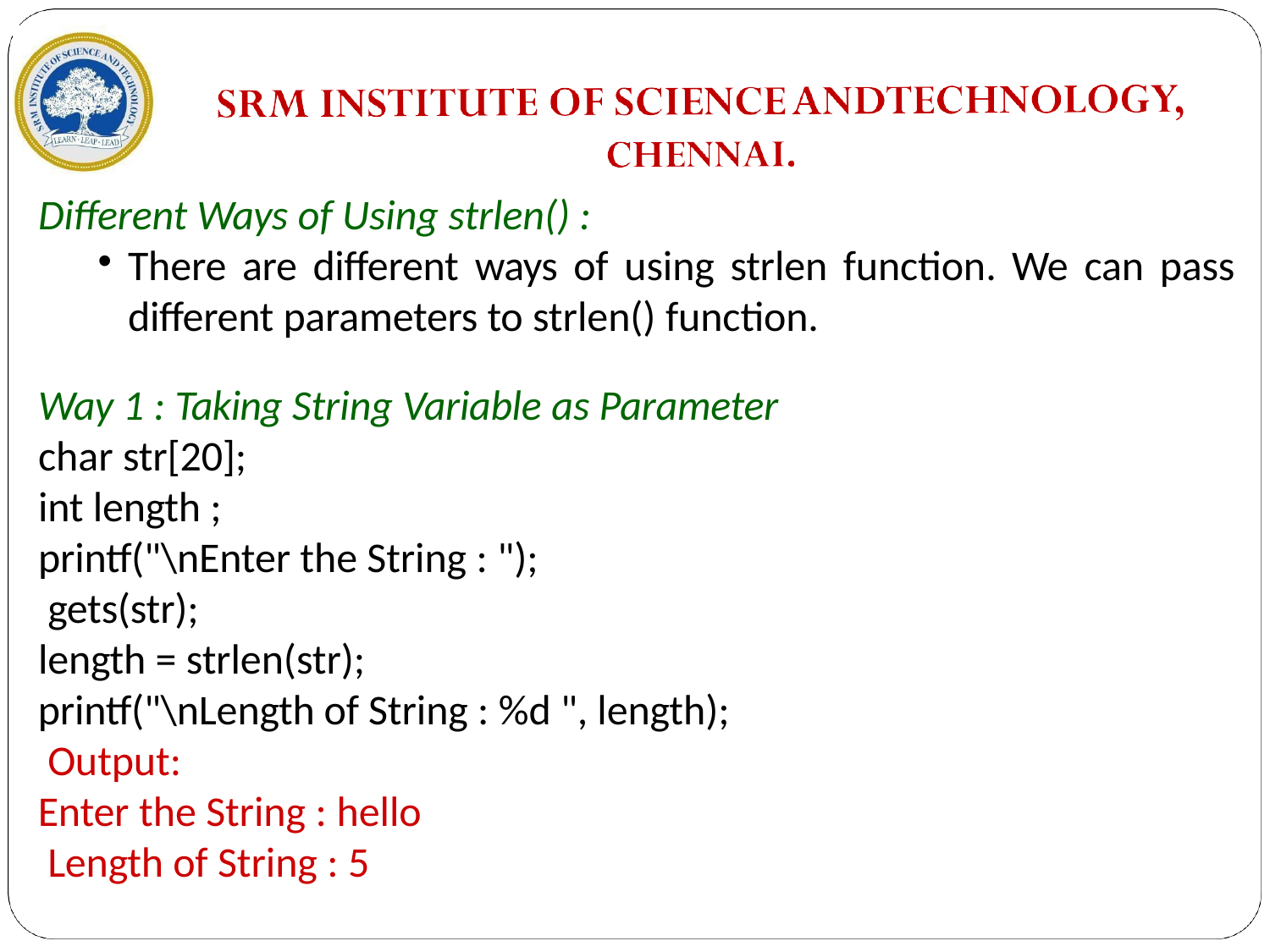

Different Ways of Using strlen() :
There are different ways of using strlen function. We can pass
different parameters to strlen() function.

Way 1 : Taking String Variable as Parameter
char str[20];
int length ;
printf("\nEnter the String : ");  gets(str);
length = strlen(str);
printf("\nLength of String : %d ", length);  Output:
Enter the String : hello  Length of String : 5